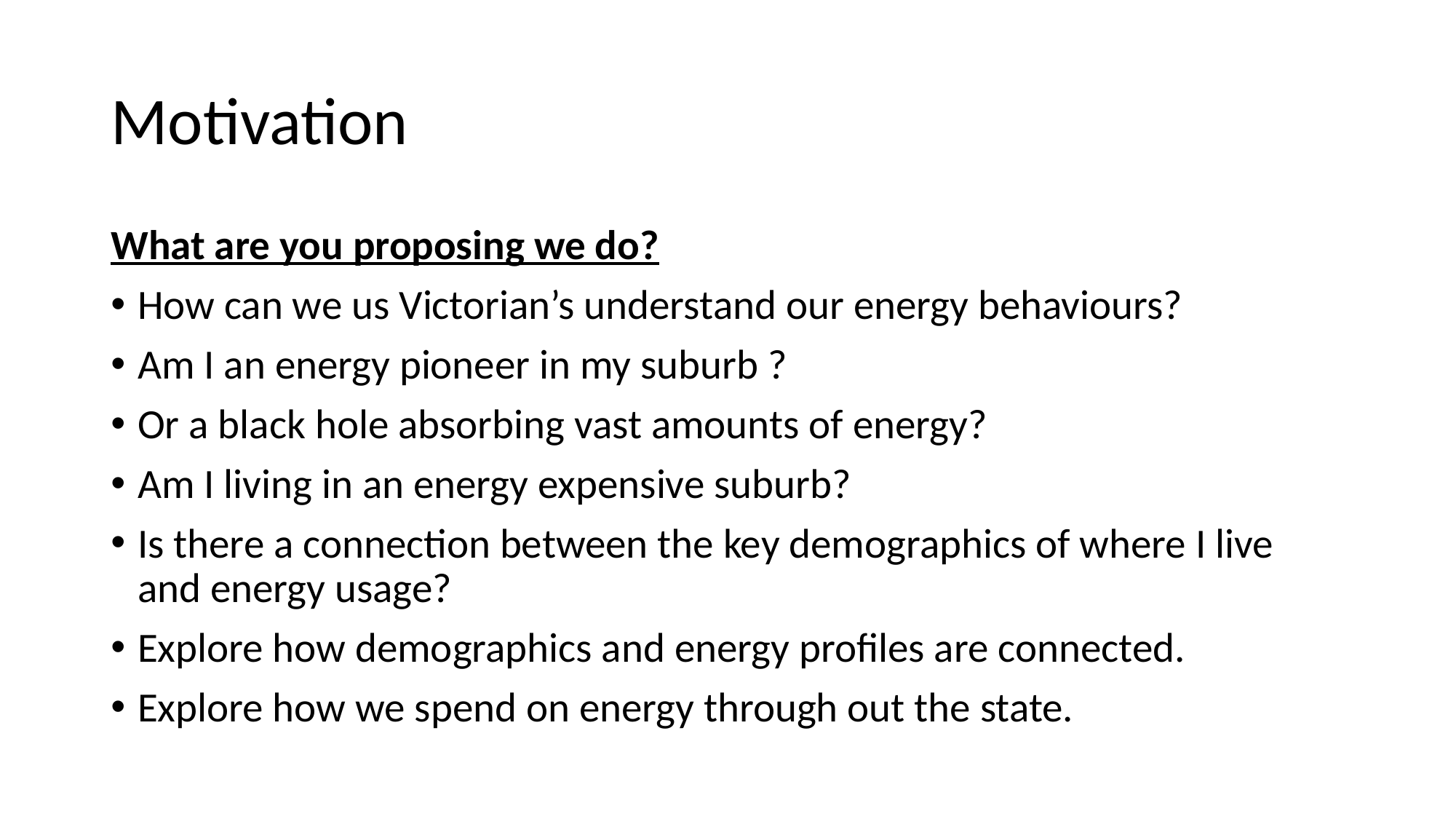

# Motivation
What are you proposing we do?
How can we us Victorian’s understand our energy behaviours?
Am I an energy pioneer in my suburb ?
Or a black hole absorbing vast amounts of energy?
Am I living in an energy expensive suburb?
Is there a connection between the key demographics of where I live and energy usage?
Explore how demographics and energy profiles are connected.
Explore how we spend on energy through out the state.